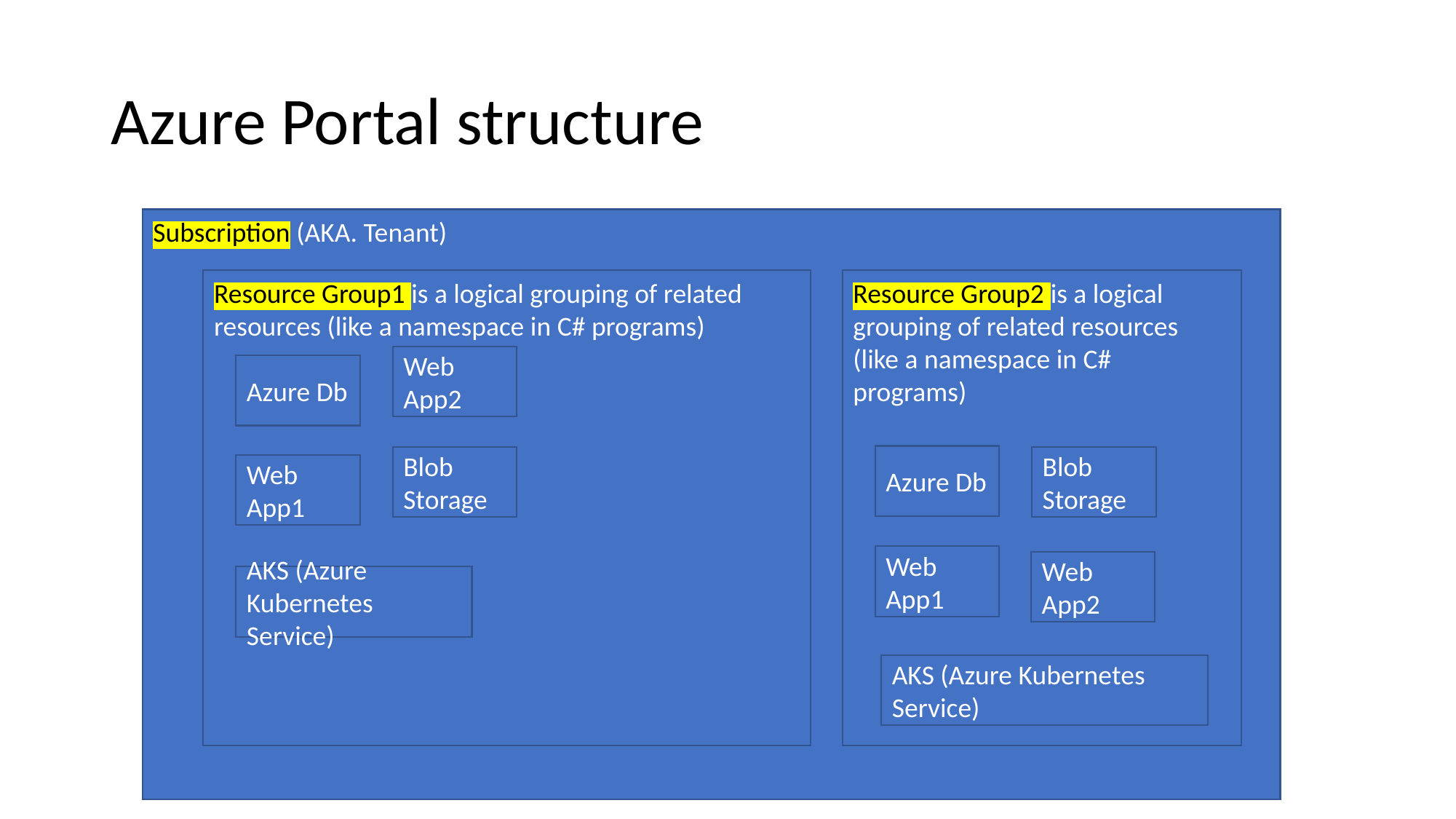

# Azure Portal structure
Subscription (AKA. Tenant)
Resource Group1 is a logical grouping of related resources (like a namespace in C# programs)
Resource Group2 is a logical grouping of related resources (like a namespace in C# programs)
Web App2
Azure Db
Azure Db
Blob Storage
Blob Storage
Web App1
Web App1
Web App2
AKS (Azure Kubernetes Service)
AKS (Azure Kubernetes Service)